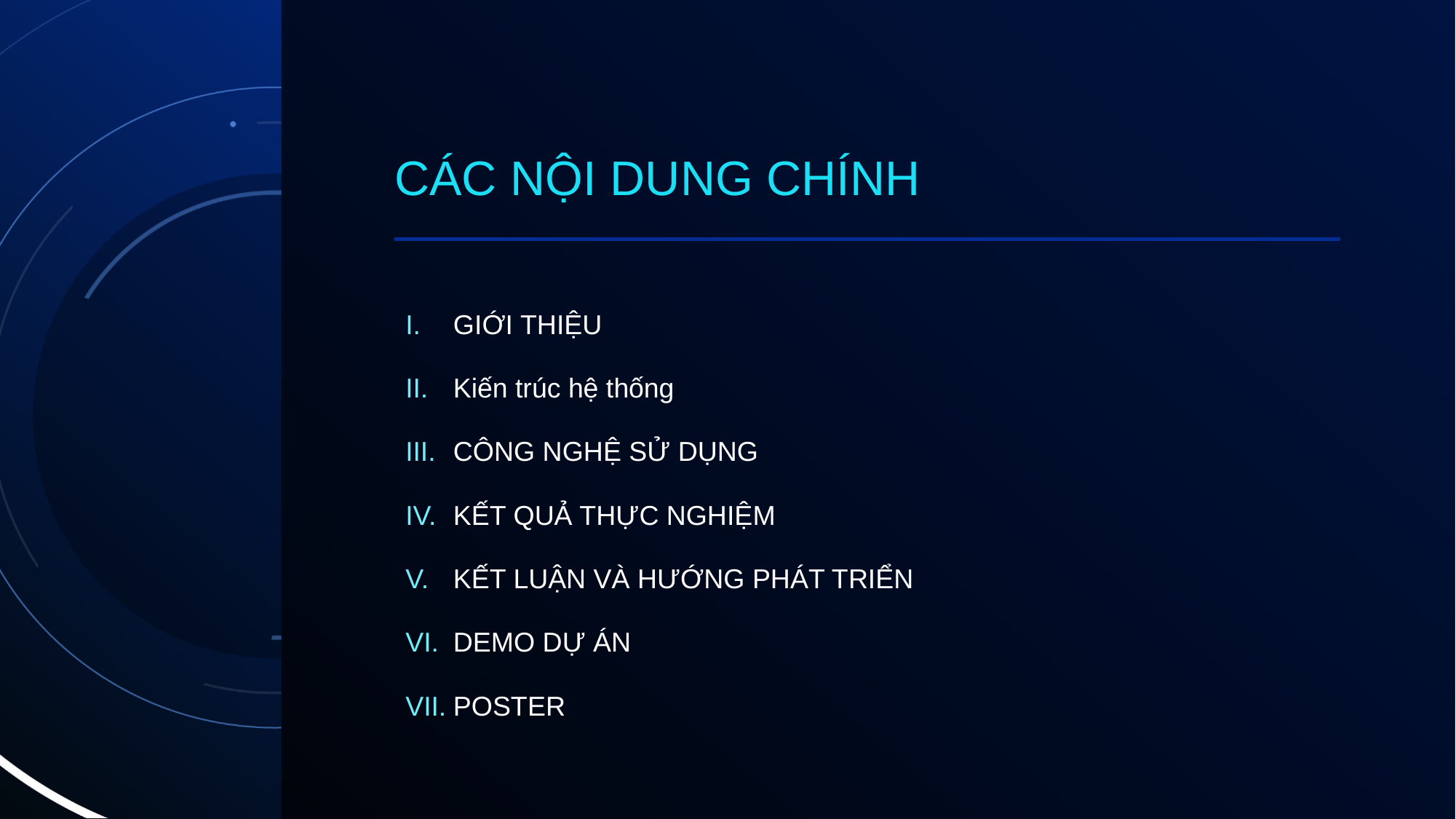

# Các nội dung chính
GIỚI THIỆU
Kiến trúc hệ thống
CÔNG NGHỆ SỬ DỤNG
KẾT QUẢ THỰC NGHIỆM
KẾT LUẬN VÀ HƯỚNG PHÁT TRIỂN
DEMO DỰ ÁN
POSTER

3